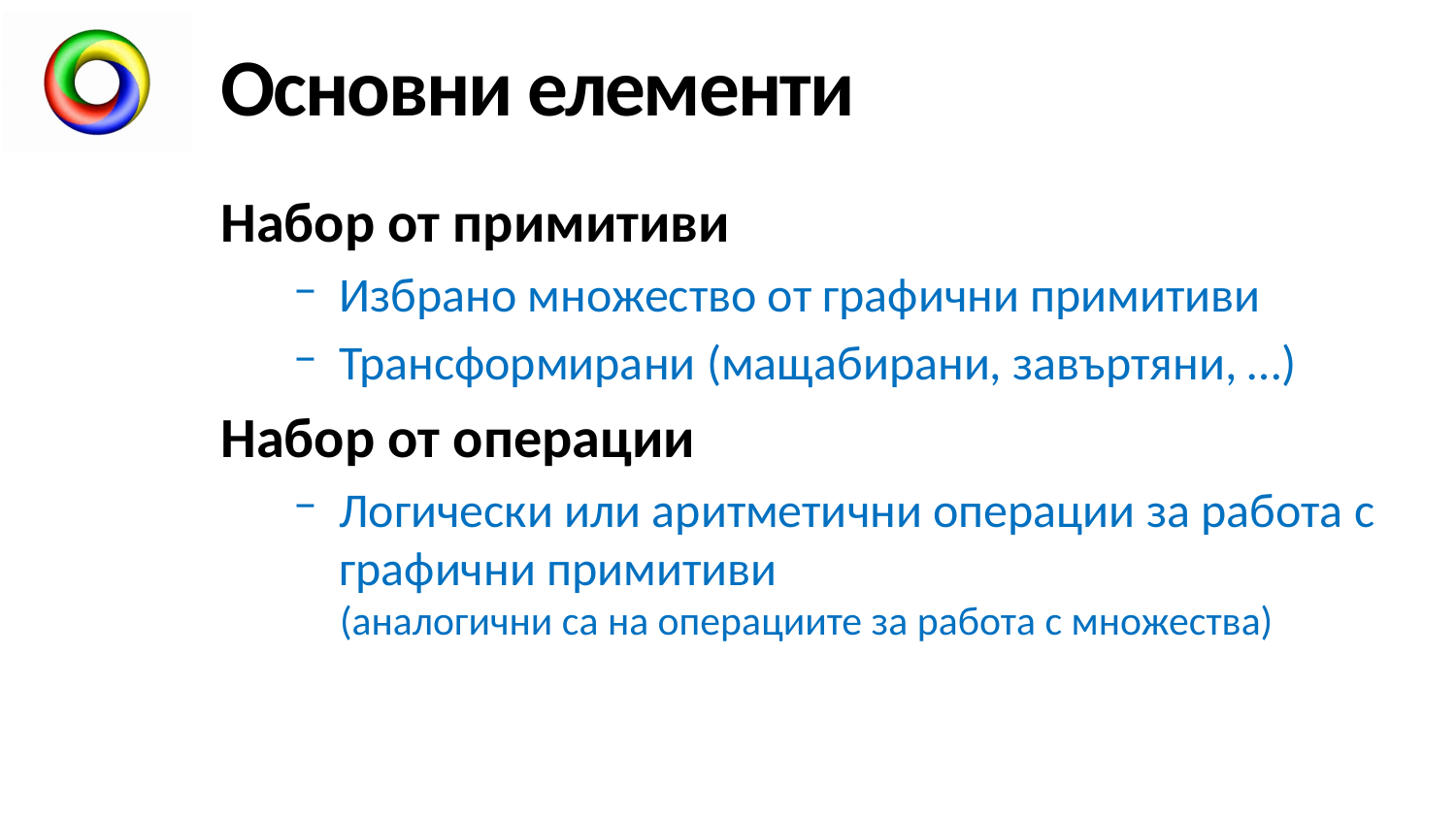

# Основни елементи
Набор от примитиви
Избрано множество от графични примитиви
Трансформирани (мащабирани, завъртяни, …)
Набор от операции
Логически или аритметични операции за работа с графични примитиви
(аналогични са на операциите за работа с множества)